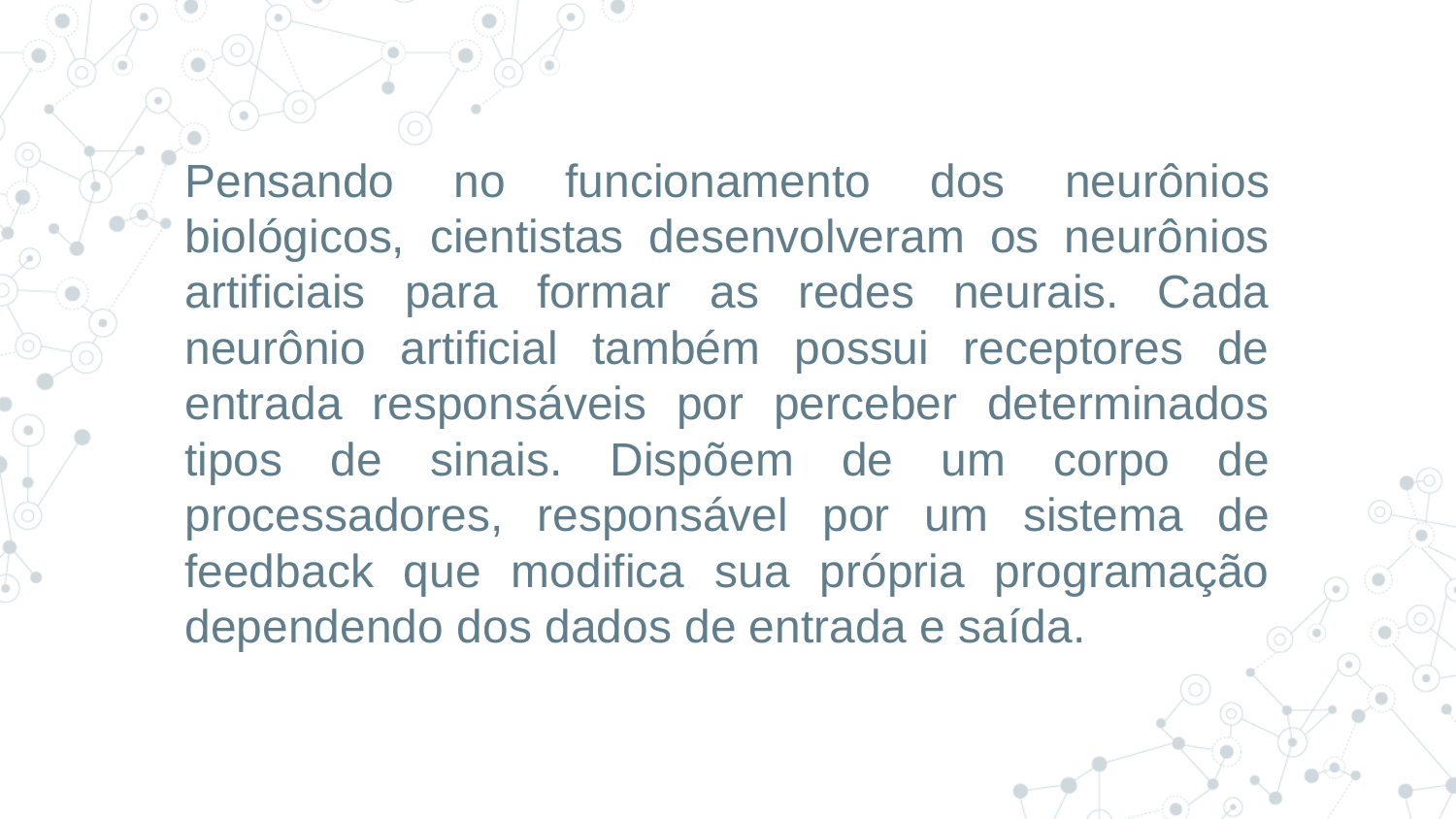

Pensando no funcionamento dos neurônios biológicos, cientistas desenvolveram os neurônios artificiais para formar as redes neurais. Cada neurônio artificial também possui receptores de entrada responsáveis por perceber determinados tipos de sinais. Dispõem de um corpo de processadores, responsável por um sistema de feedback que modifica sua própria programação dependendo dos dados de entrada e saída.